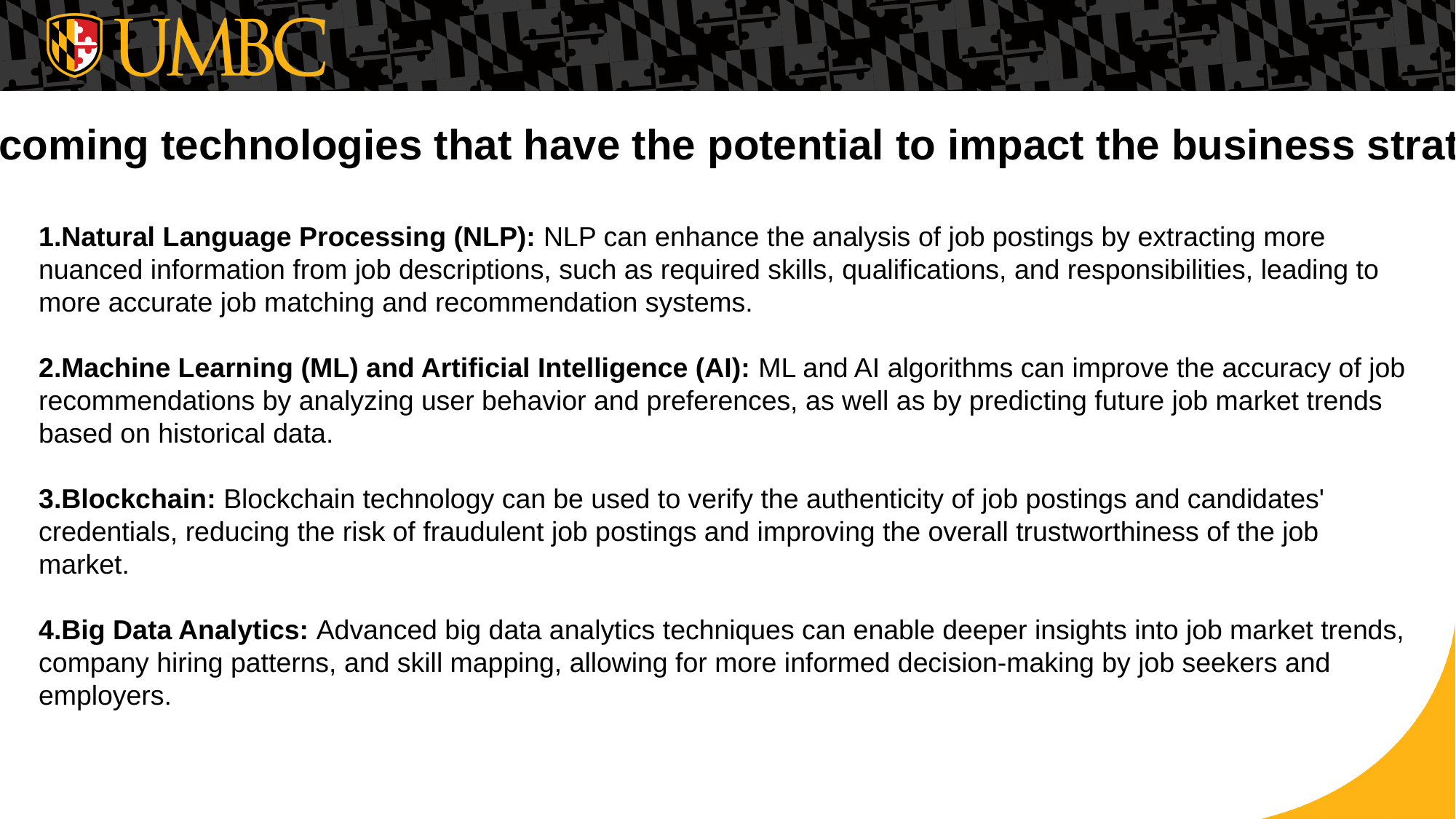

Upcoming technologies that have the potential to impact the business strategy:
Natural Language Processing (NLP): NLP can enhance the analysis of job postings by extracting more nuanced information from job descriptions, such as required skills, qualifications, and responsibilities, leading to more accurate job matching and recommendation systems.

Machine Learning (ML) and Artificial Intelligence (AI): ML and AI algorithms can improve the accuracy of job recommendations by analyzing user behavior and preferences, as well as by predicting future job market trends based on historical data.

Blockchain: Blockchain technology can be used to verify the authenticity of job postings and candidates' credentials, reducing the risk of fraudulent job postings and improving the overall trustworthiness of the job market.

Big Data Analytics: Advanced big data analytics techniques can enable deeper insights into job market trends, company hiring patterns, and skill mapping, allowing for more informed decision-making by job seekers and employers.